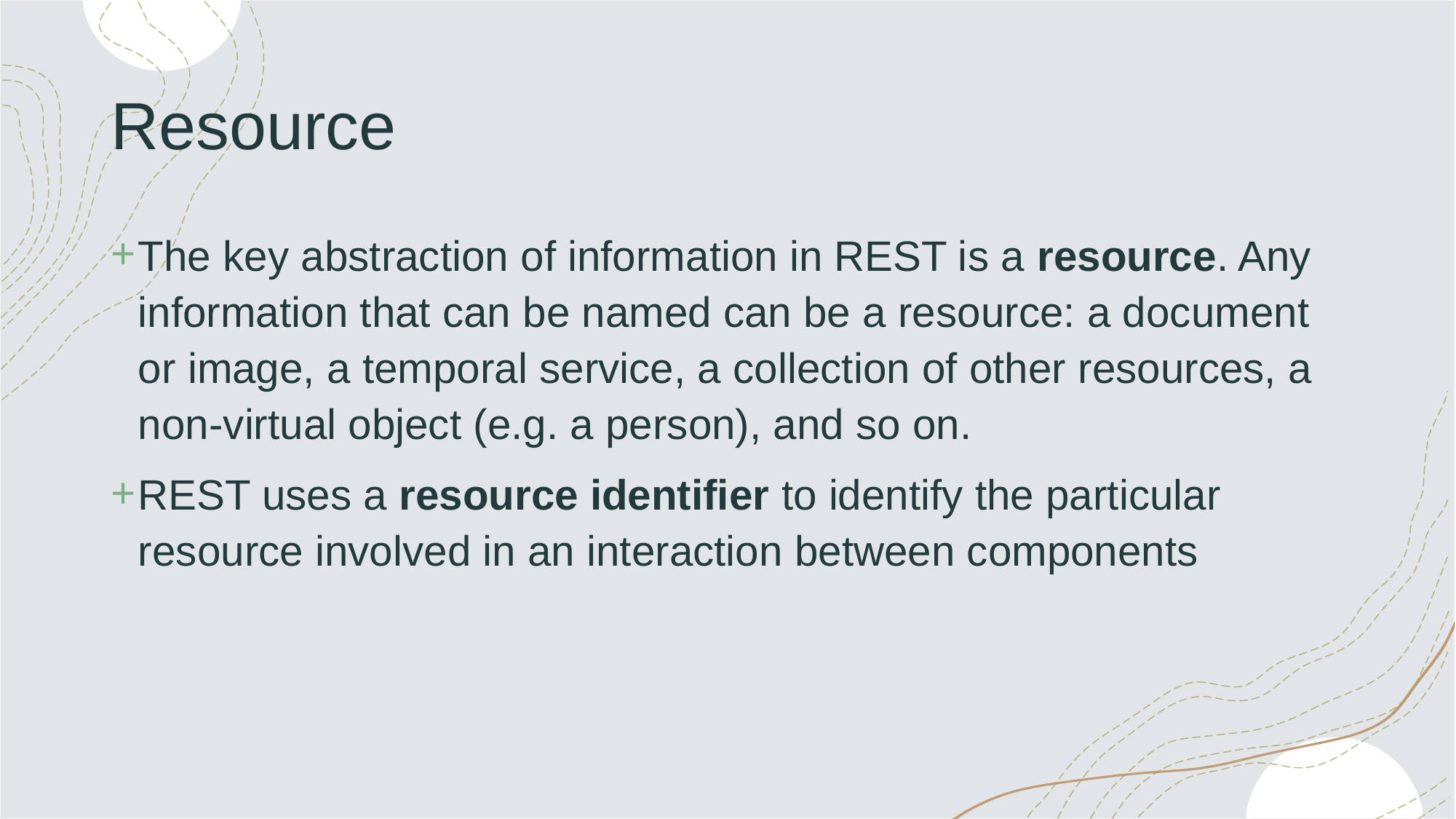

# Resource
The key abstraction of information in REST is a resource. Any information that can be named can be a resource: a document or image, a temporal service, a collection of other resources, a non-virtual object (e.g. a person), and so on.
REST uses a resource identifier to identify the particular resource involved in an interaction between components